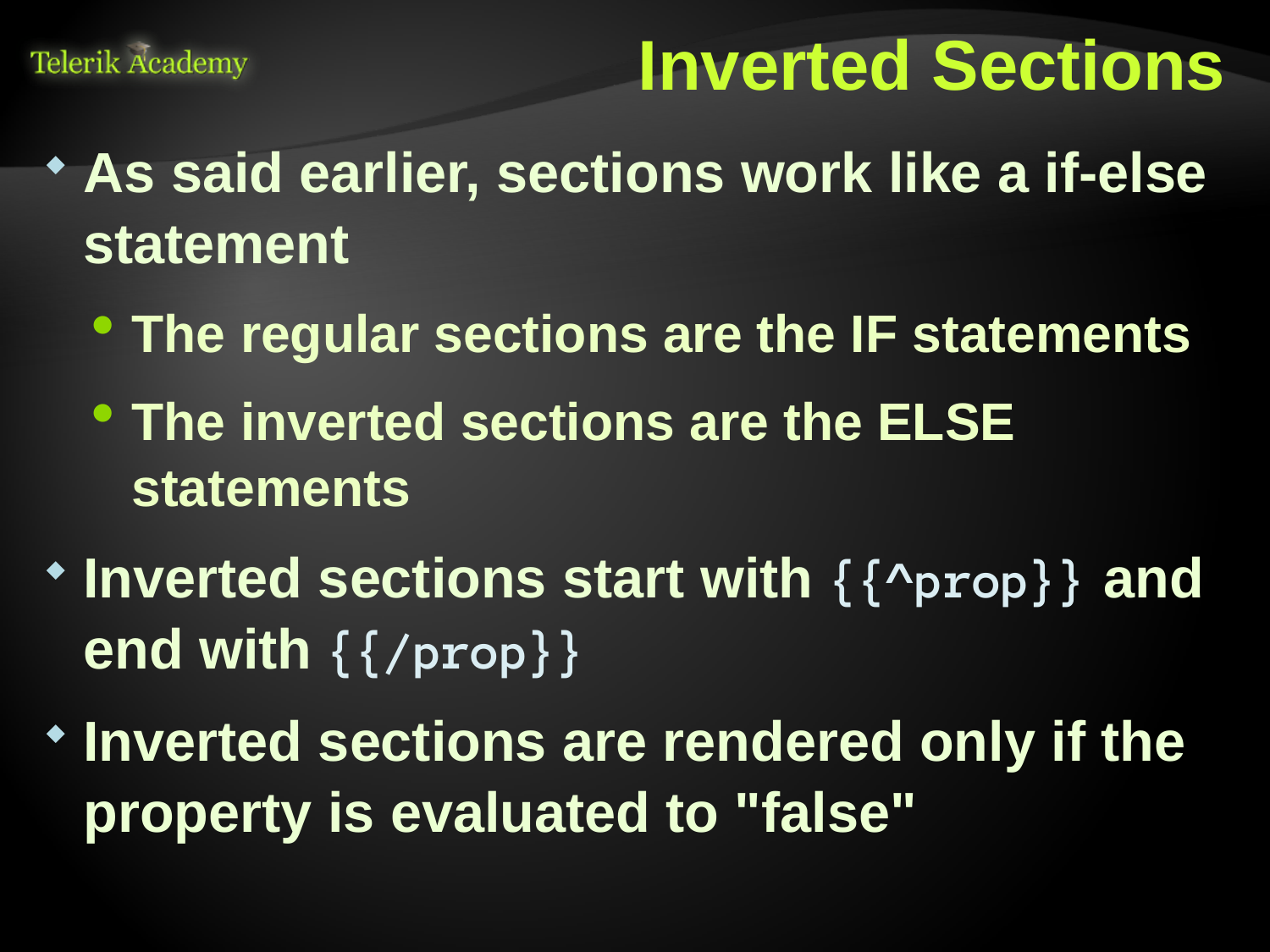

# Inverted Sections
As said earlier, sections work like a if-else statement
The regular sections are the IF statements
The inverted sections are the ELSE statements
Inverted sections start with {{^prop}} and end with {{/prop}}
Inverted sections are rendered only if the property is evaluated to "false"